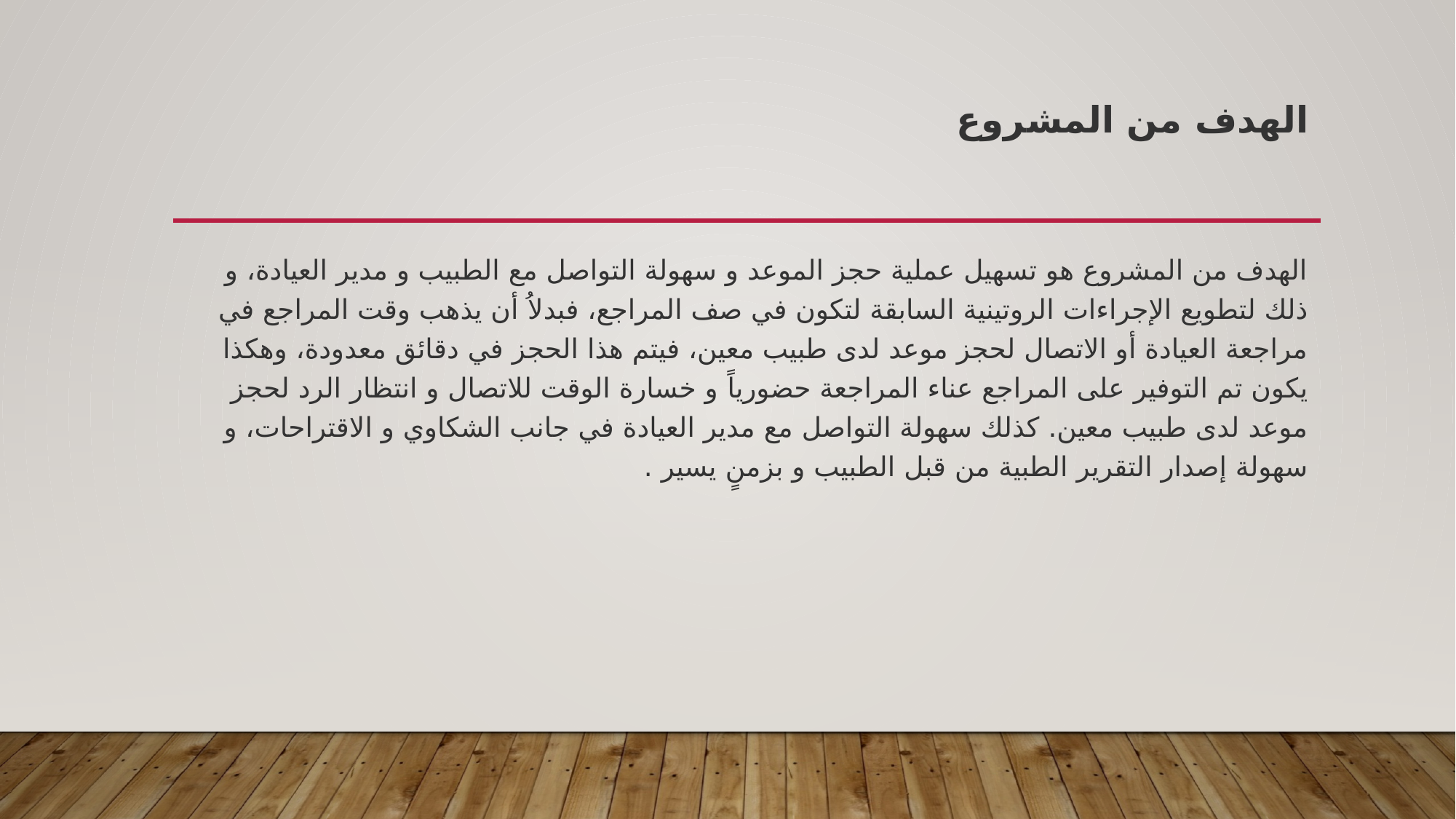

# الهدف من المشروع
الهدف من المشروع هو تسهيل عملية حجز الموعد و سهولة التواصل مع الطبيب و مدير العيادة، و ذلك لتطويع الإجراءات الروتينية السابقة لتكون في صف المراجع، فبدلاُ أن يذهب وقت المراجع في مراجعة العيادة أو الاتصال لحجز موعد لدى طبيب معين، فيتم هذا الحجز في دقائق معدودة، وهكذا يكون تم التوفير على المراجع عناء المراجعة حضورياً و خسارة الوقت للاتصال و انتظار الرد لحجز موعد لدى طبيب معين. كذلك سهولة التواصل مع مدير العيادة في جانب الشكاوي و الاقتراحات، و سهولة إصدار التقرير الطبية من قبل الطبيب و بزمنٍ يسير .